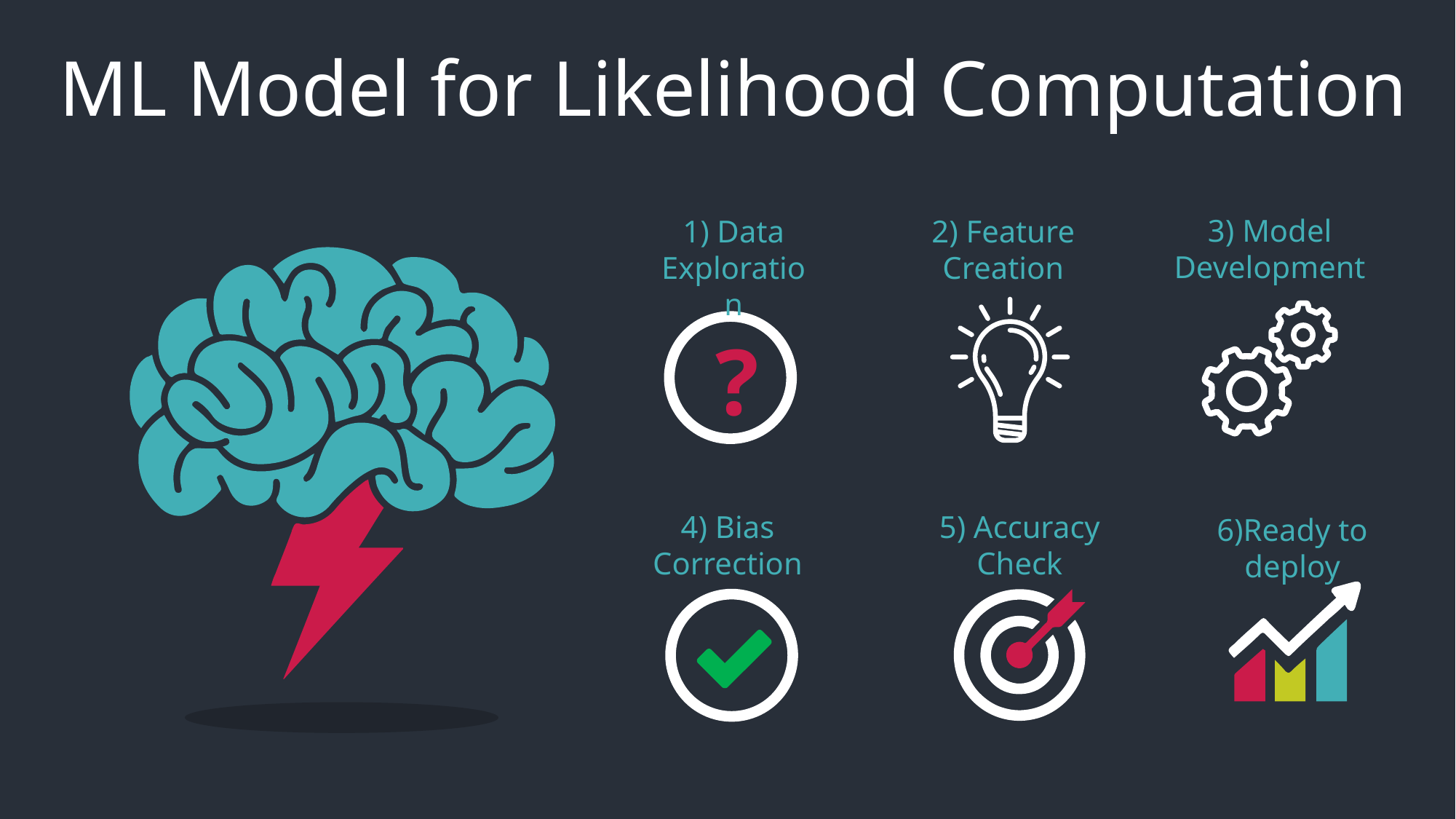

ML Model for Likelihood Computation
3) Model Development
1) Data Exploration
2) Feature Creation

?
4) Bias Correction
5) Accuracy Check
6)Ready to deploy